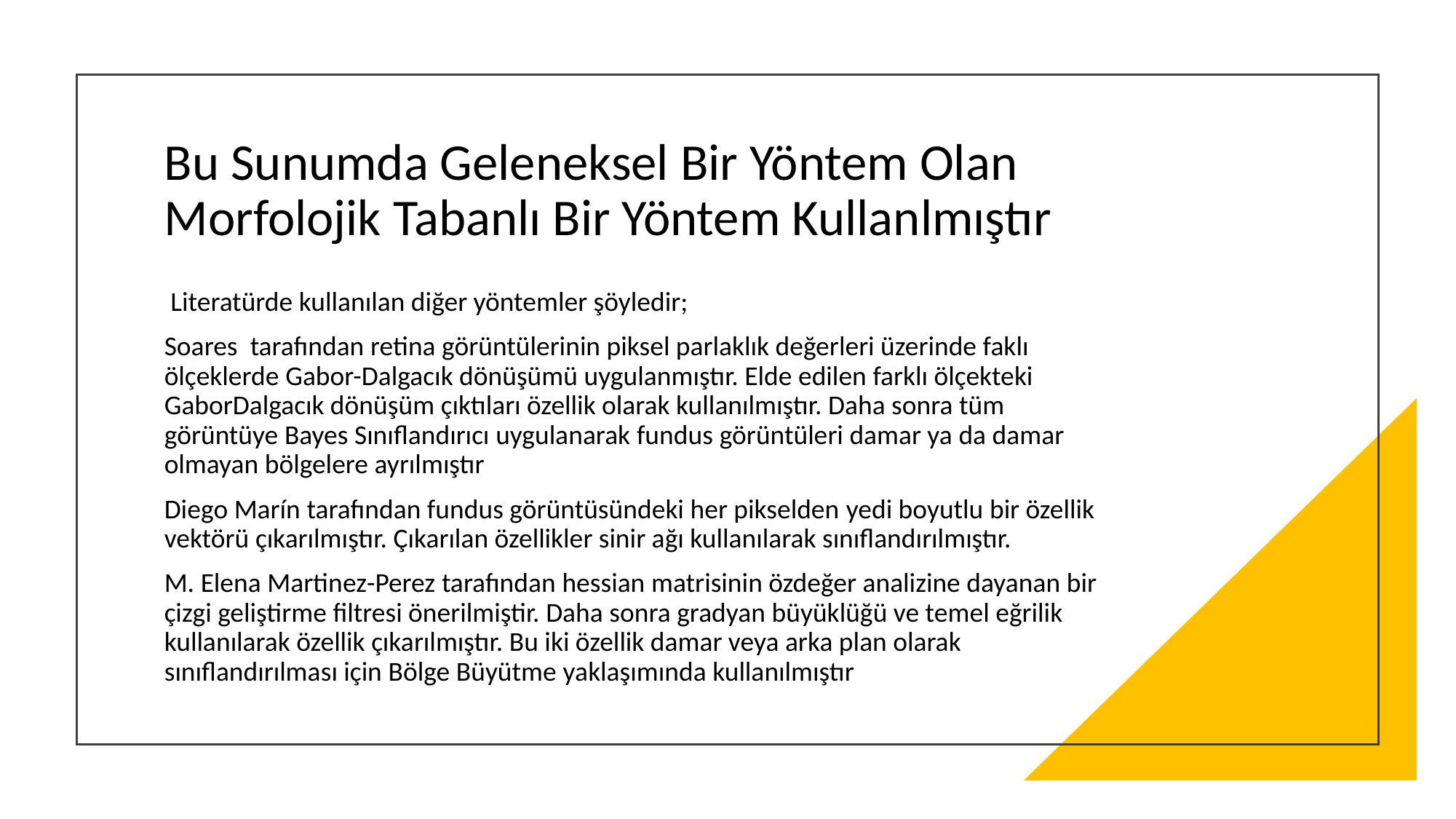

# Bu Sunumda Geleneksel Bir Yöntem Olan Morfolojik Tabanlı Bir Yöntem Kullanlmıştır
 Literatürde kullanılan diğer yöntemler şöyledir;
Soares  tarafından retina görüntülerinin piksel parlaklık değerleri üzerinde faklı ölçeklerde Gabor-Dalgacık dönüşümü uygulanmıştır. Elde edilen farklı ölçekteki GaborDalgacık dönüşüm çıktıları özellik olarak kullanılmıştır. Daha sonra tüm görüntüye Bayes Sınıflandırıcı uygulanarak fundus görüntüleri damar ya da damar olmayan bölgelere ayrılmıştır
Diego Marín tarafından fundus görüntüsündeki her pikselden yedi boyutlu bir özellik vektörü çıkarılmıştır. Çıkarılan özellikler sinir ağı kullanılarak sınıflandırılmıştır.
M. Elena Martinez-Perez tarafından hessian matrisinin özdeğer analizine dayanan bir çizgi geliştirme filtresi önerilmiştir. Daha sonra gradyan büyüklüğü ve temel eğrilik kullanılarak özellik çıkarılmıştır. Bu iki özellik damar veya arka plan olarak sınıflandırılması için Bölge Büyütme yaklaşımında kullanılmıştır